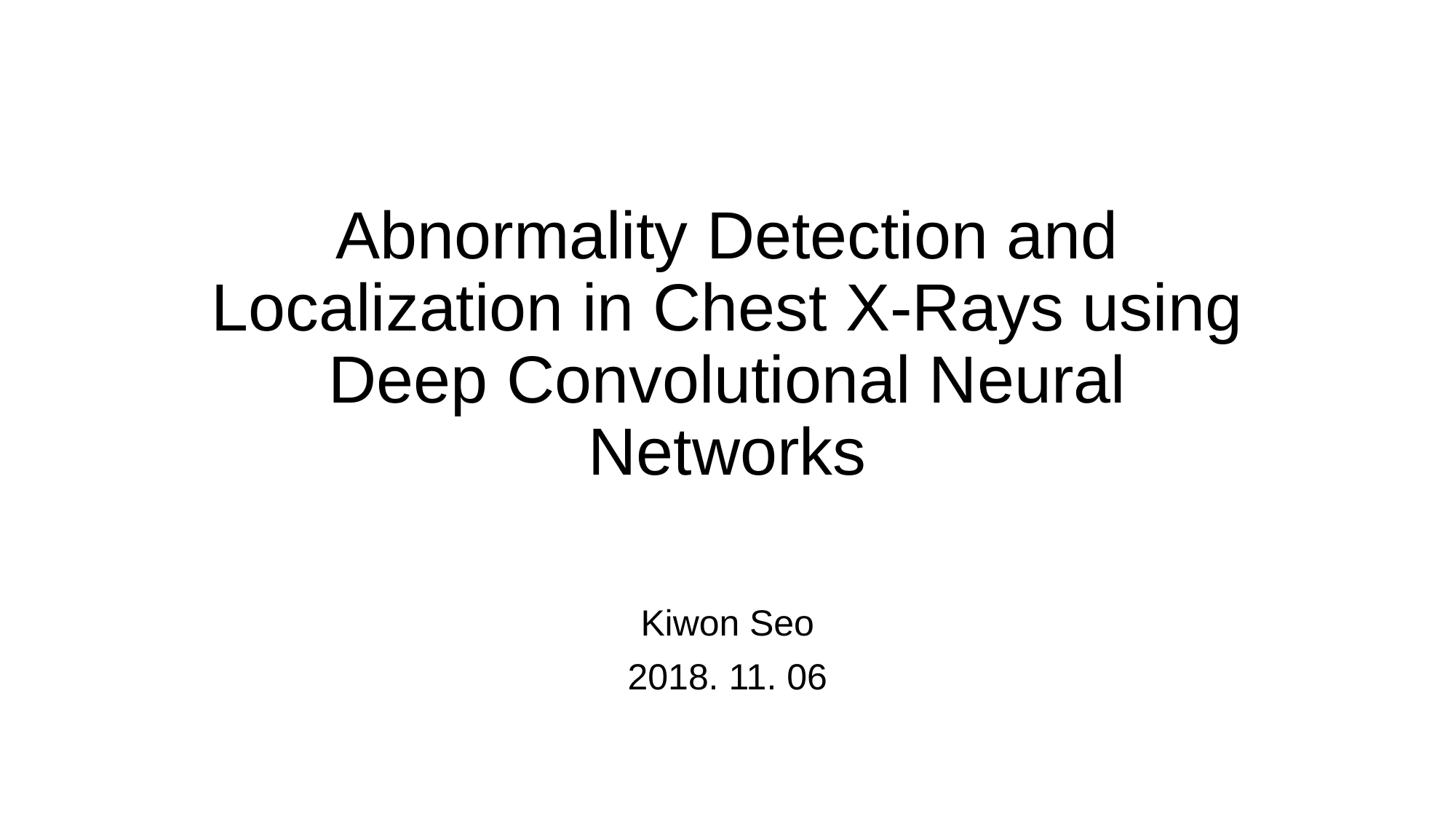

# Abnormality Detection and Localization in Chest X-Rays using Deep Convolutional Neural Networks
Kiwon Seo
2018. 11. 06